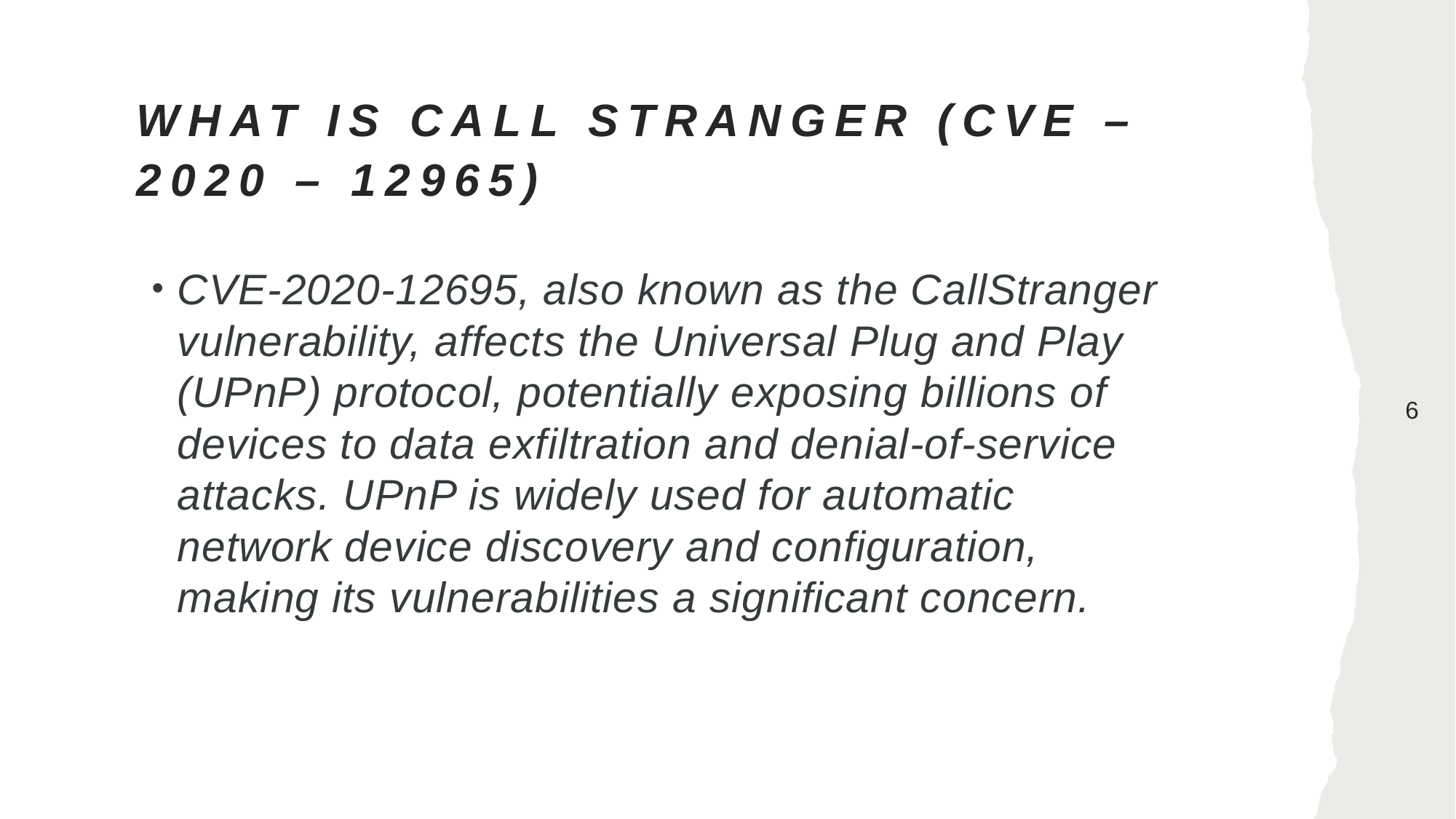

# What is call stranger (Cve – 2020 – 12965)
CVE-2020-12695, also known as the CallStranger vulnerability, affects the Universal Plug and Play (UPnP) protocol, potentially exposing billions of devices to data exfiltration and denial-of-service attacks. UPnP is widely used for automatic network device discovery and configuration, making its vulnerabilities a significant concern.
6